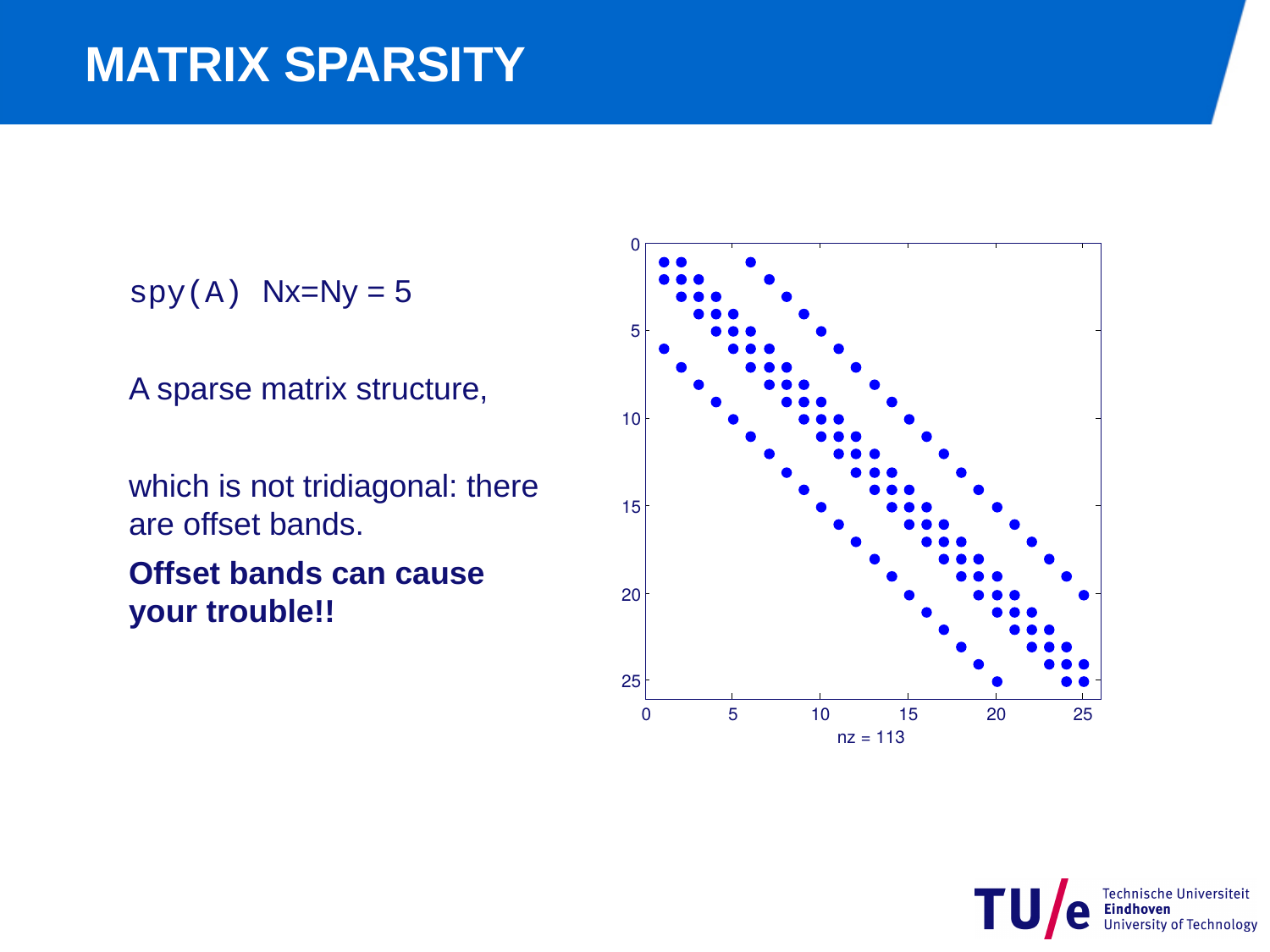

# MATRIX SPARSITY

0

5

10

15

20

25

0
5
10
15
20
25
nz = 113
spy(A) Nx=Ny = 5

A sparse matrix structure,

which is not tridiagonal: there are offset bands.
Offset bands can cause your trouble!!